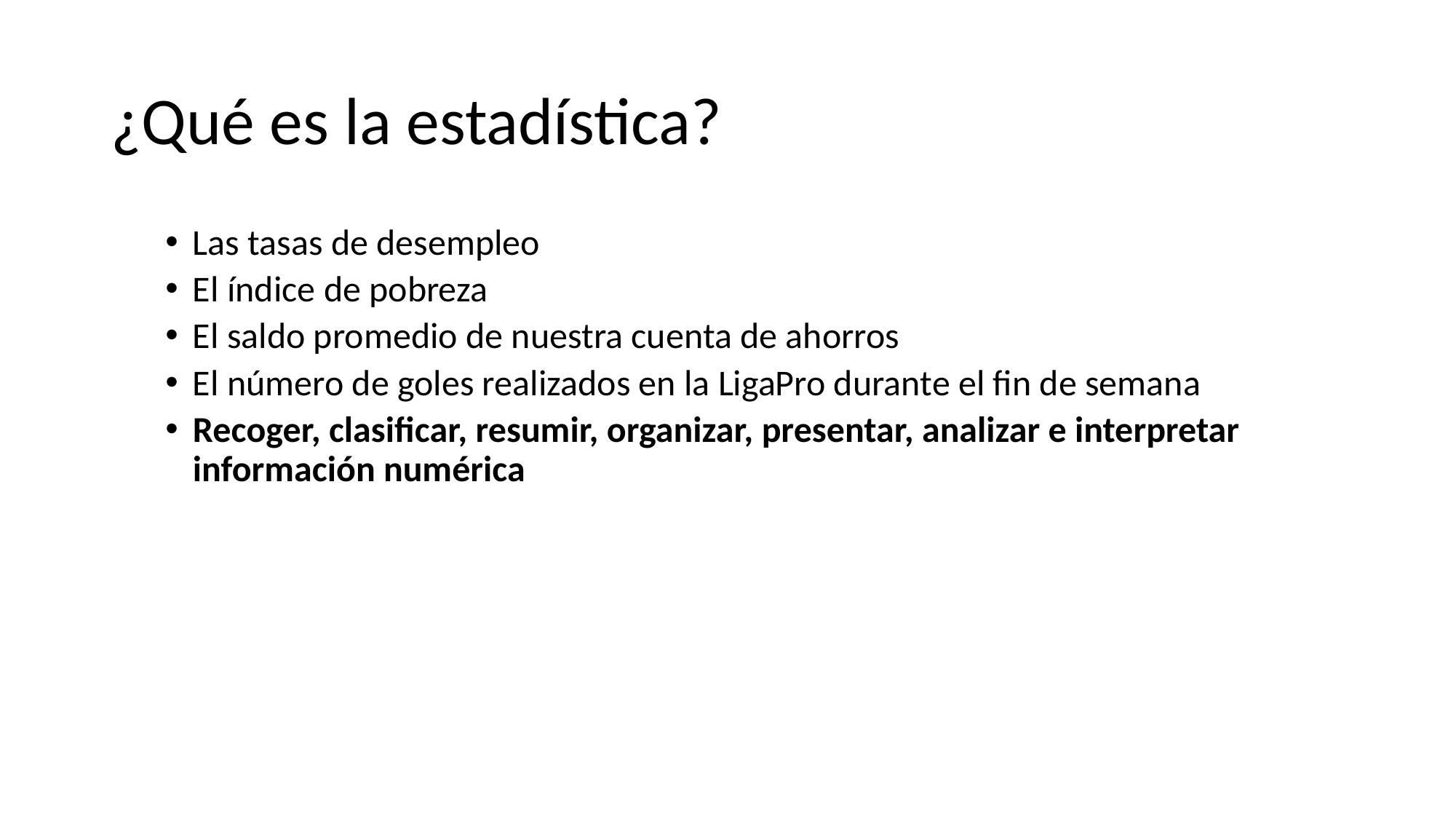

# ¿Qué es la estadística?
Las tasas de desempleo
El índice de pobreza
El saldo promedio de nuestra cuenta de ahorros
El número de goles realizados en la LigaPro durante el fin de semana
Recoger, clasificar, resumir, organizar, presentar, analizar e interpretar información numérica